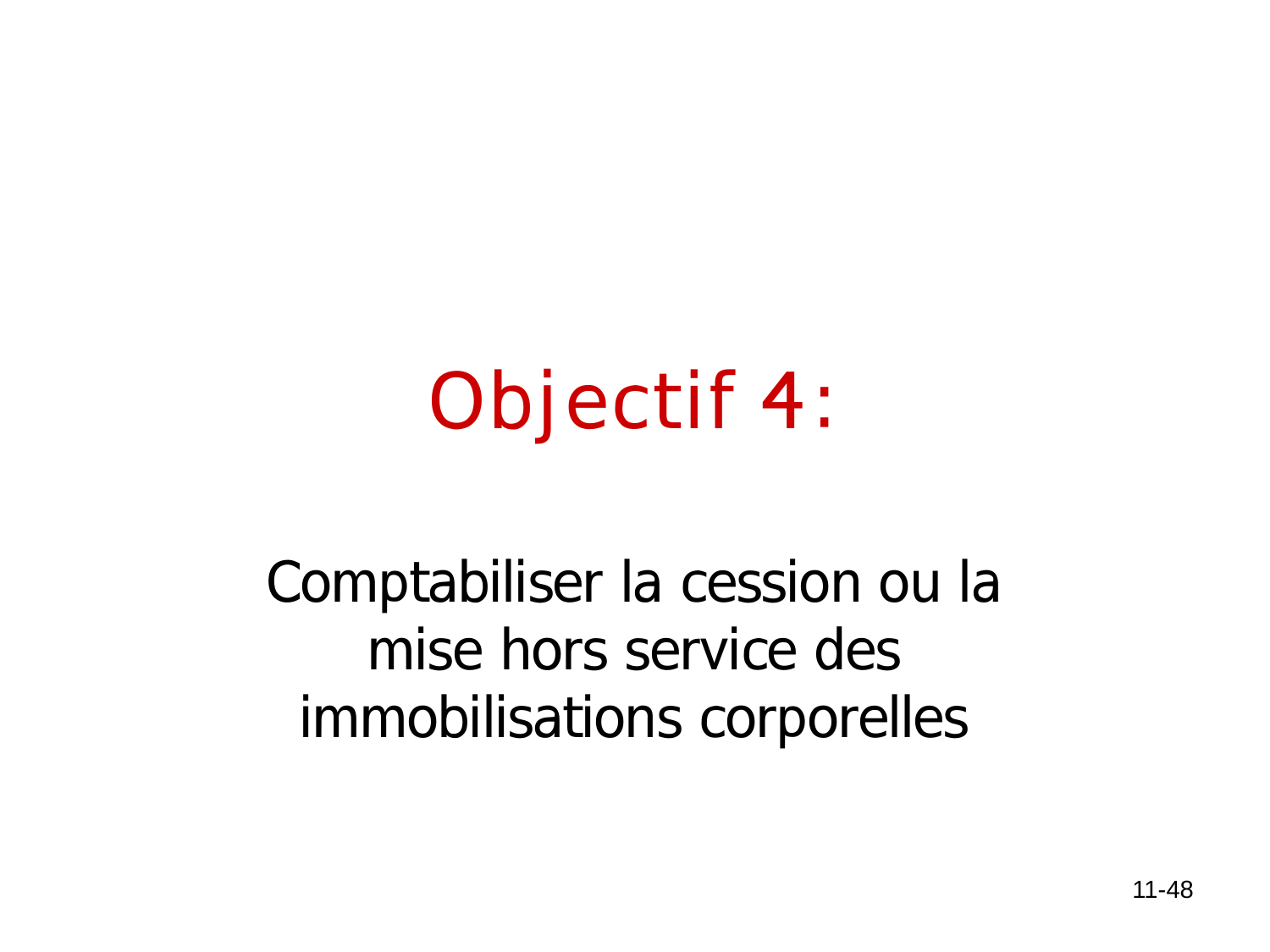

# Objectif 4:
Comptabiliser la cession ou la mise hors service des immobilisations corporelles
11-48